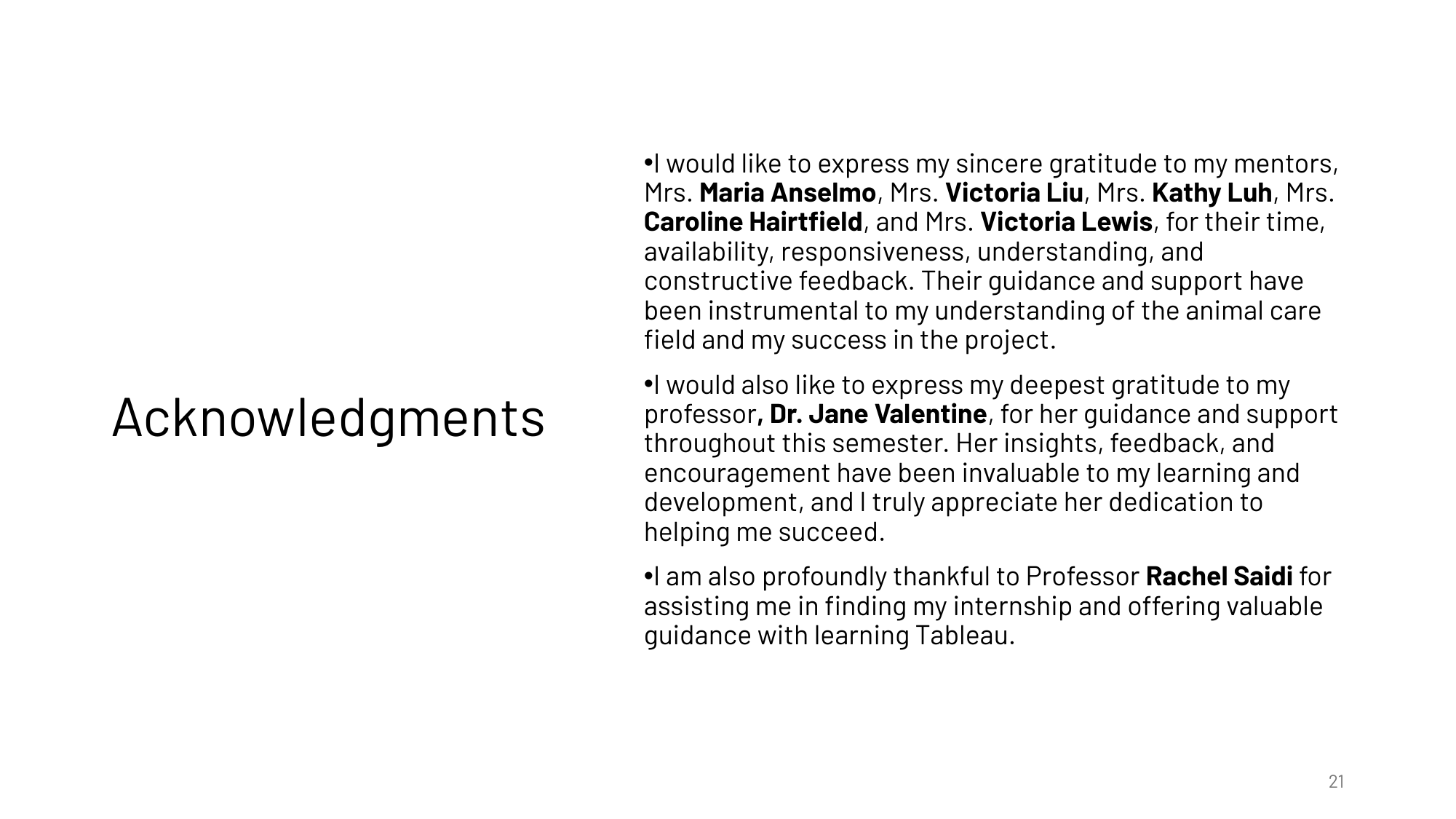

# Acknowledgments
I would like to express my sincere gratitude to my mentors, Mrs. Maria Anselmo, Mrs. Victoria Liu, Mrs. Kathy Luh, Mrs. Caroline Hairtfield, and Mrs. Victoria Lewis, for their time, availability, responsiveness, understanding, and constructive feedback. Their guidance and support have been instrumental to my understanding of the animal care field and my success in the project.
I would also like to express my deepest gratitude to my professor, Dr. Jane Valentine, for her guidance and support throughout this semester. Her insights, feedback, and encouragement have been invaluable to my learning and development, and I truly appreciate her dedication to helping me succeed.
I am also profoundly thankful to Professor Rachel Saidi for assisting me in finding my internship and offering valuable guidance with learning Tableau.

21